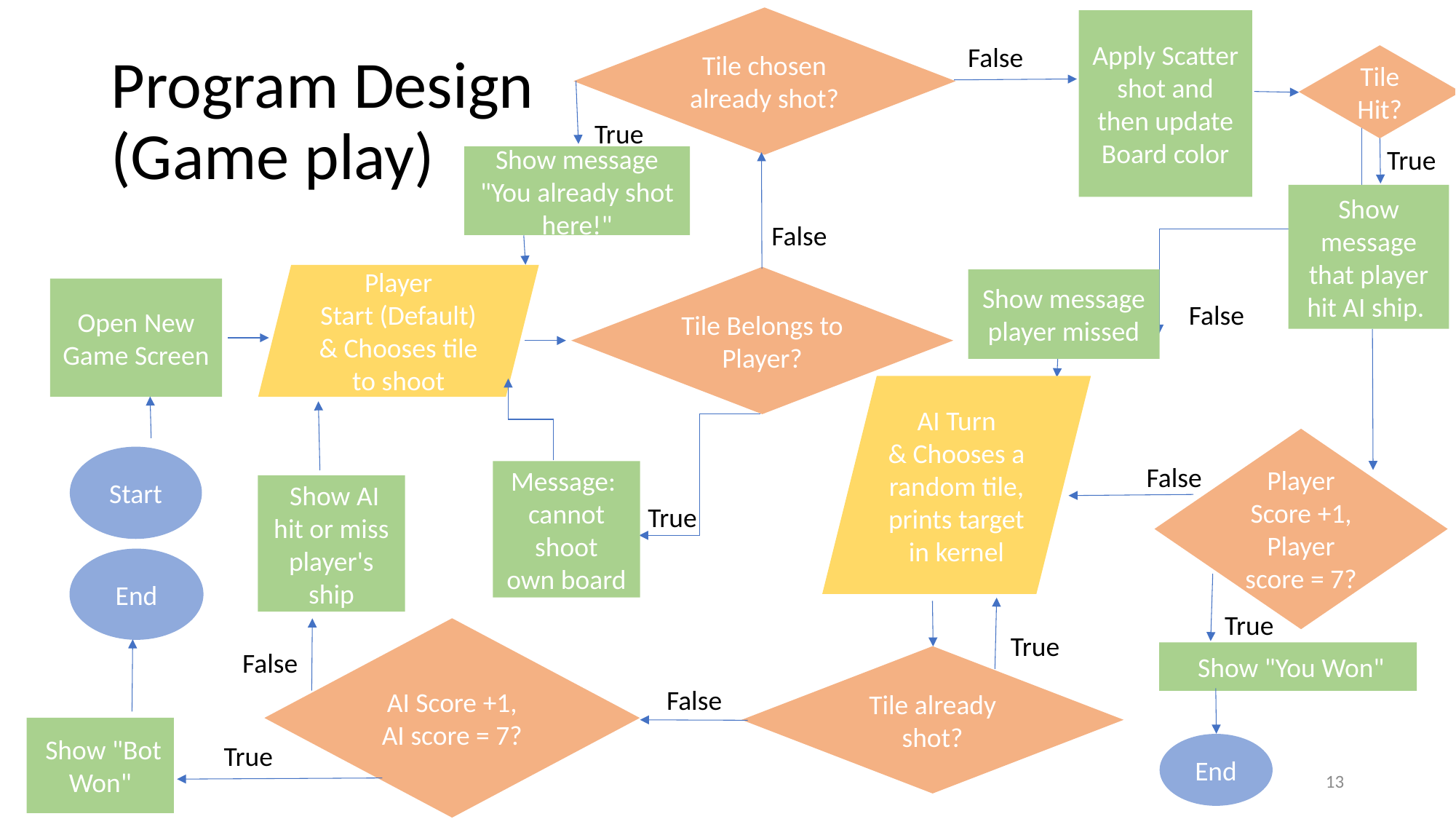

Tile chosen already shot?
Apply Scatter shot and then update Board color
False
Program Design (Game play)
Tile Hit?
True
True
Show message "You already shot here!"
Show message that player hit AI ship.
False
Player Start (Default) & Chooses tile to shoot
Tile Belongs to Player?
Show message player missed
Open New Game Screen
False
AI Turn & Chooses a random tile, prints target in kernel
Player Score +1, Player score = 7?
Start
False
Message:
cannot shoot own board
 Show AI hit or miss player's ship
True
End
True
AI Score +1, AI score = 7?
True
False
 Show "You Won"
Tile already shot?
False
 Show "Bot Won"
True
End
13